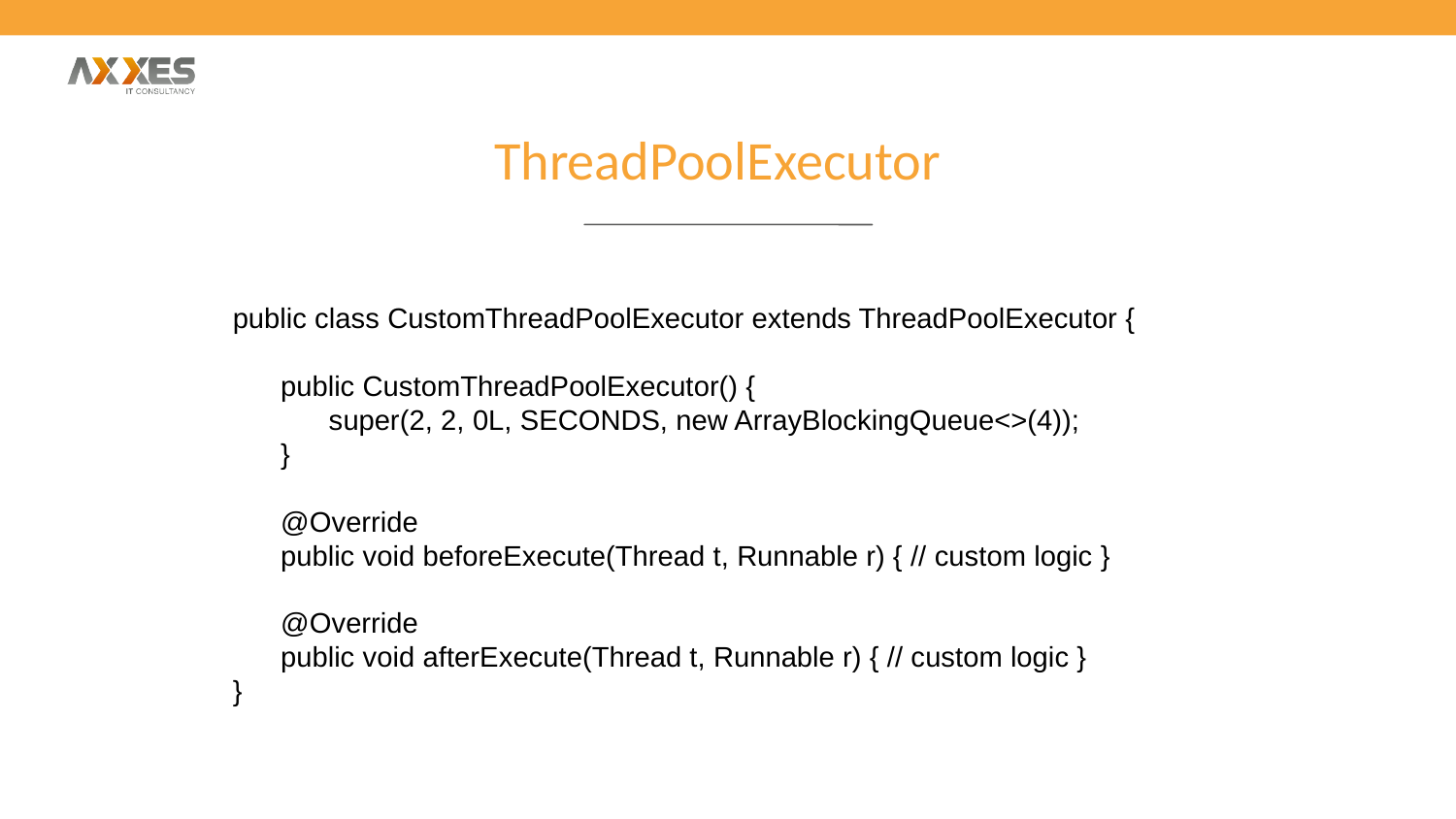

ThreadPoolExecutor
public class CustomThreadPoolExecutor extends ThreadPoolExecutor {

      public CustomThreadPoolExecutor() {
            super(2, 2, 0L, SECONDS, new ArrayBlockingQueue<>(4));
      }

      @Override
      public void beforeExecute(Thread t, Runnable r) { // custom logic }

      @Override
      public void afterExecute(Thread t, Runnable r) { // custom logic }
}